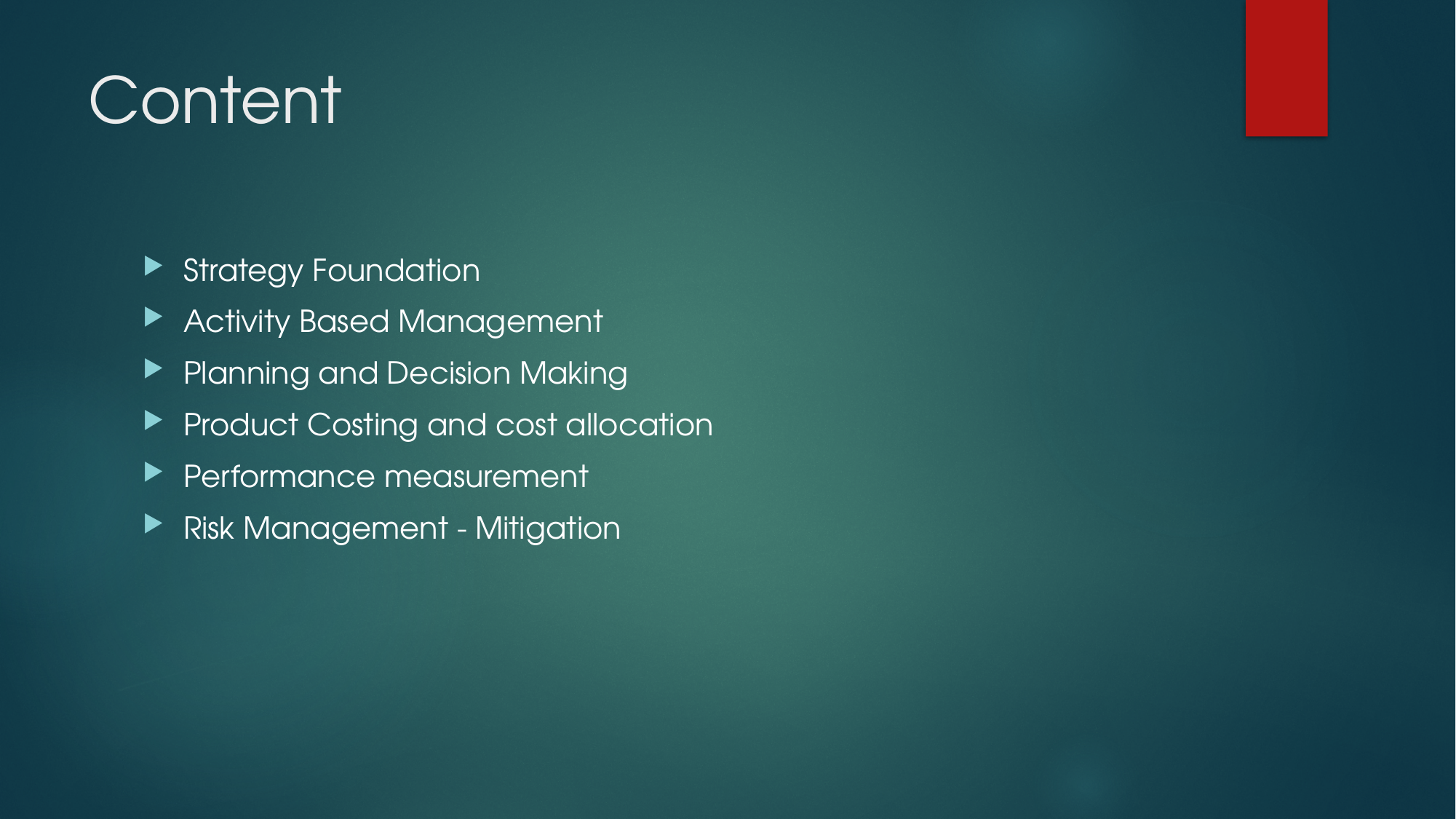

# Content
Strategy Foundation
Activity Based Management
Planning and Decision Making
Product Costing and cost allocation
Performance measurement
Risk Management - Mitigation